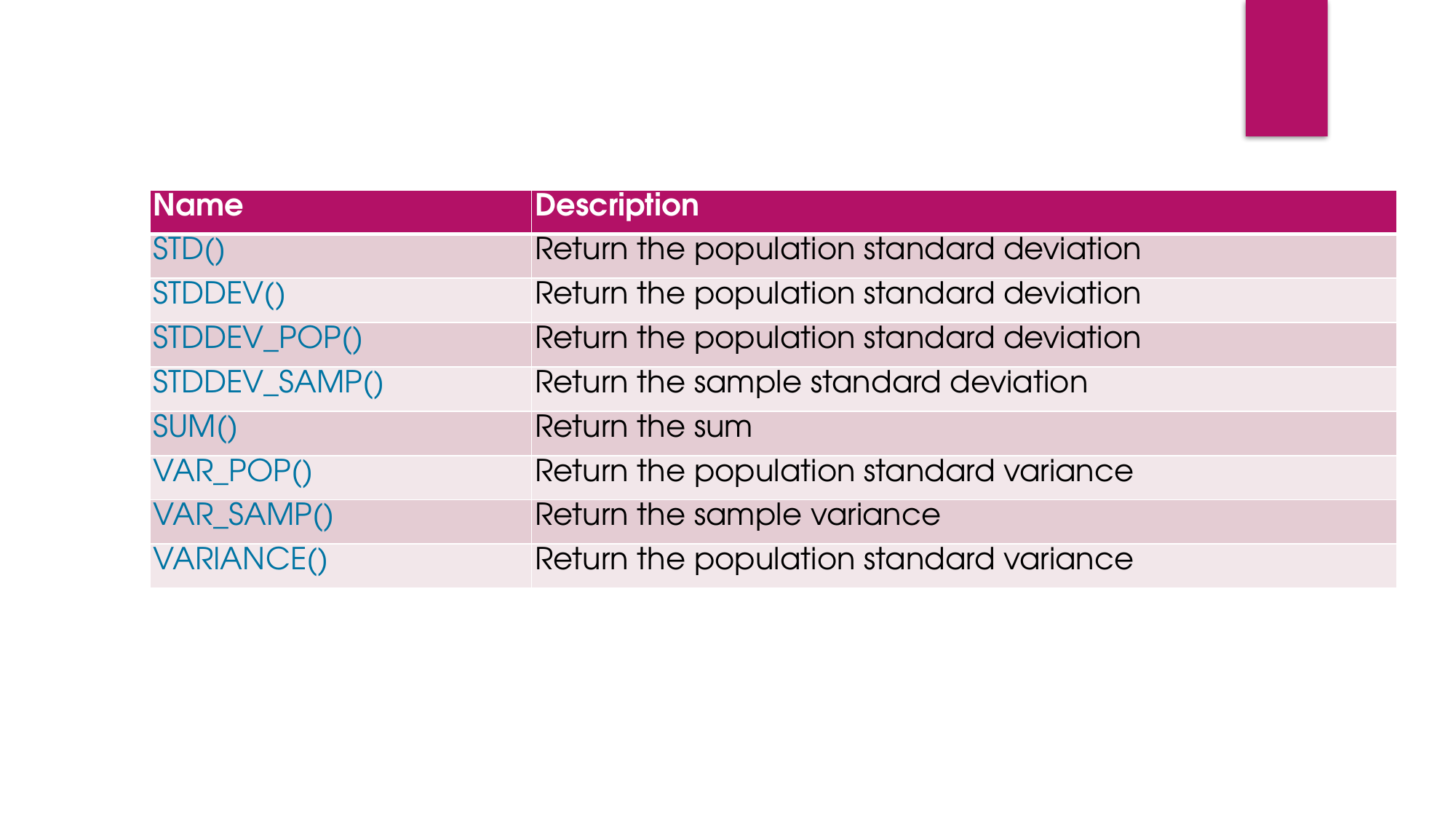

| Name | Description |
| --- | --- |
| STD() | Return the population standard deviation |
| STDDEV() | Return the population standard deviation |
| STDDEV\_POP() | Return the population standard deviation |
| STDDEV\_SAMP() | Return the sample standard deviation |
| SUM() | Return the sum |
| VAR\_POP() | Return the population standard variance |
| VAR\_SAMP() | Return the sample variance |
| VARIANCE() | Return the population standard variance |